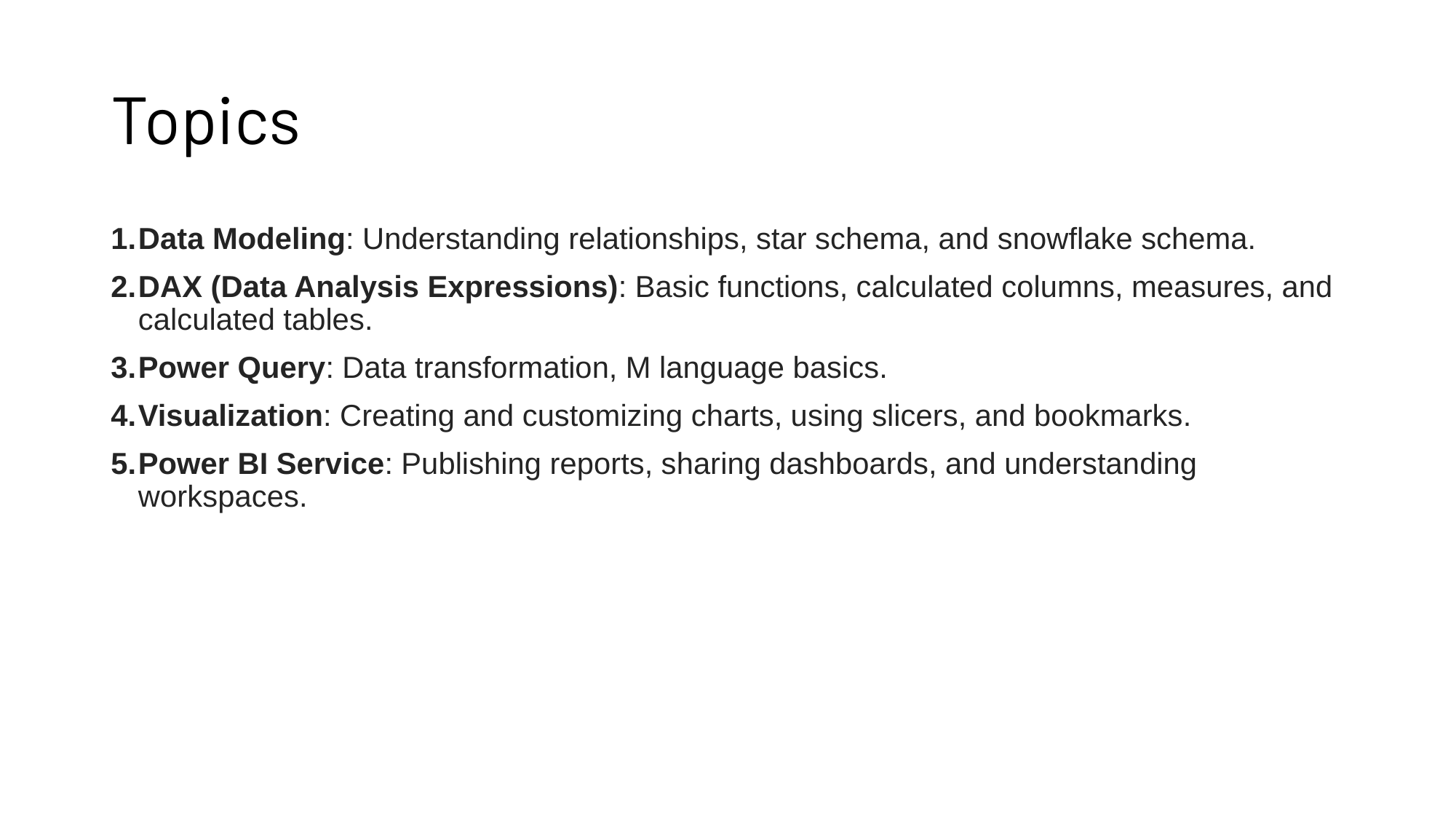

# Topics
Data Modeling: Understanding relationships, star schema, and snowflake schema.
DAX (Data Analysis Expressions): Basic functions, calculated columns, measures, and calculated tables.
Power Query: Data transformation, M language basics.
Visualization: Creating and customizing charts, using slicers, and bookmarks.
Power BI Service: Publishing reports, sharing dashboards, and understanding workspaces.